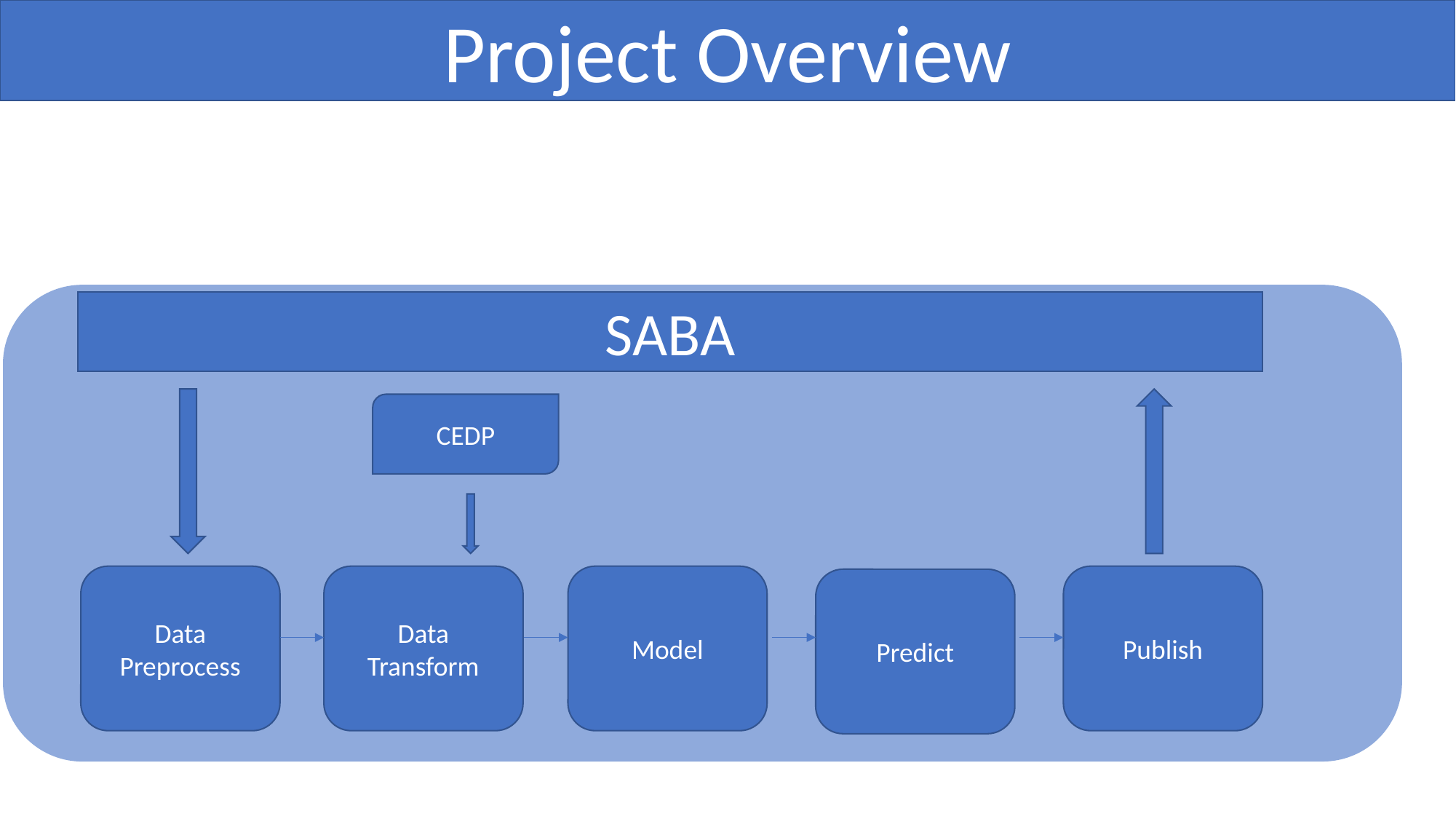

Project Overview

SABA

CEDP

Data Preprocess
Data Transform
Model
Publish
Predict